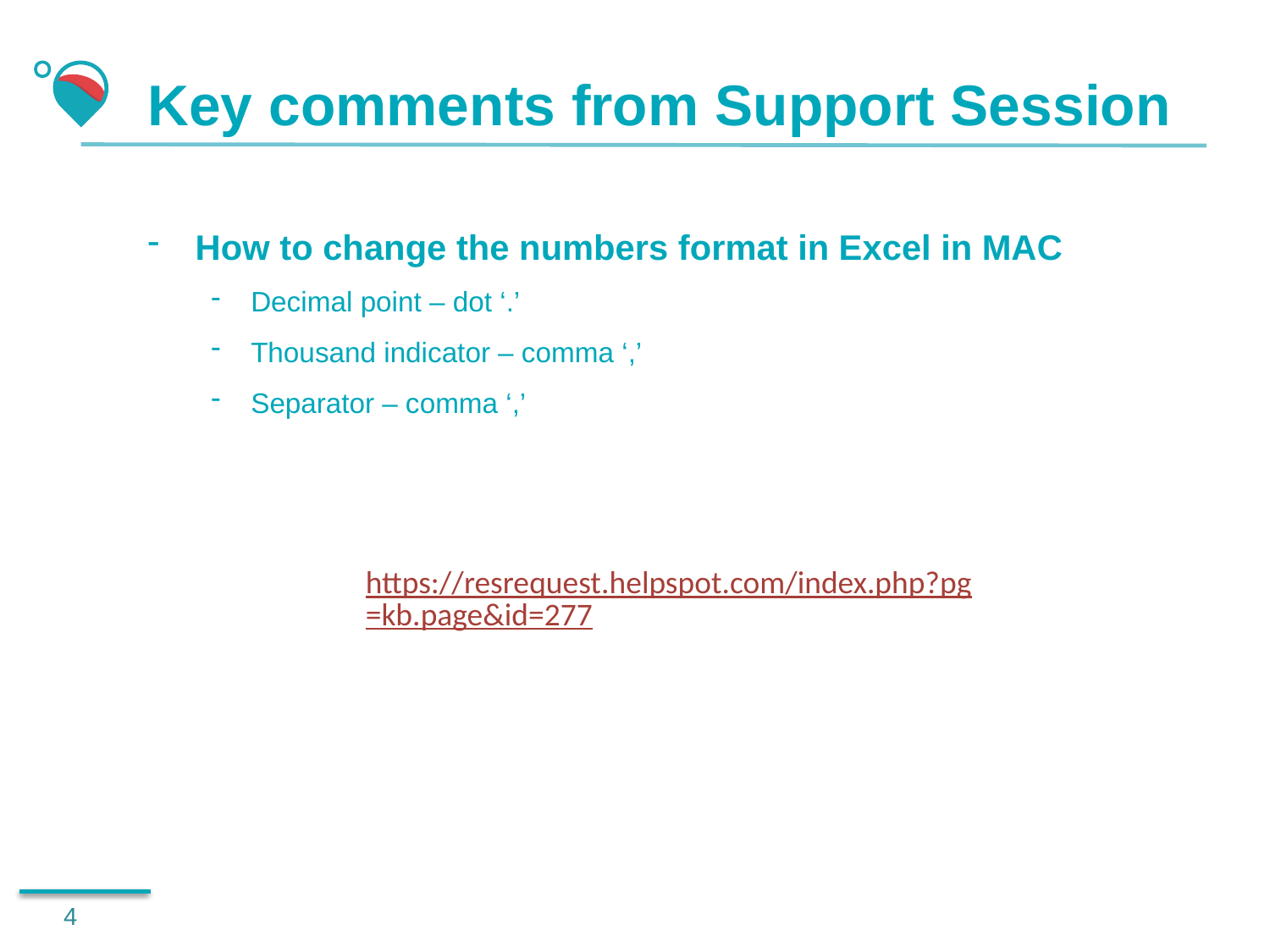

# Key comments from Support Session
How to change the numbers format in Excel in MAC
Decimal point – dot ‘.’
Thousand indicator – comma ‘,’
Separator – comma ‘,’

https://resrequest.helpspot.com/index.php?pg=kb.page&id=277